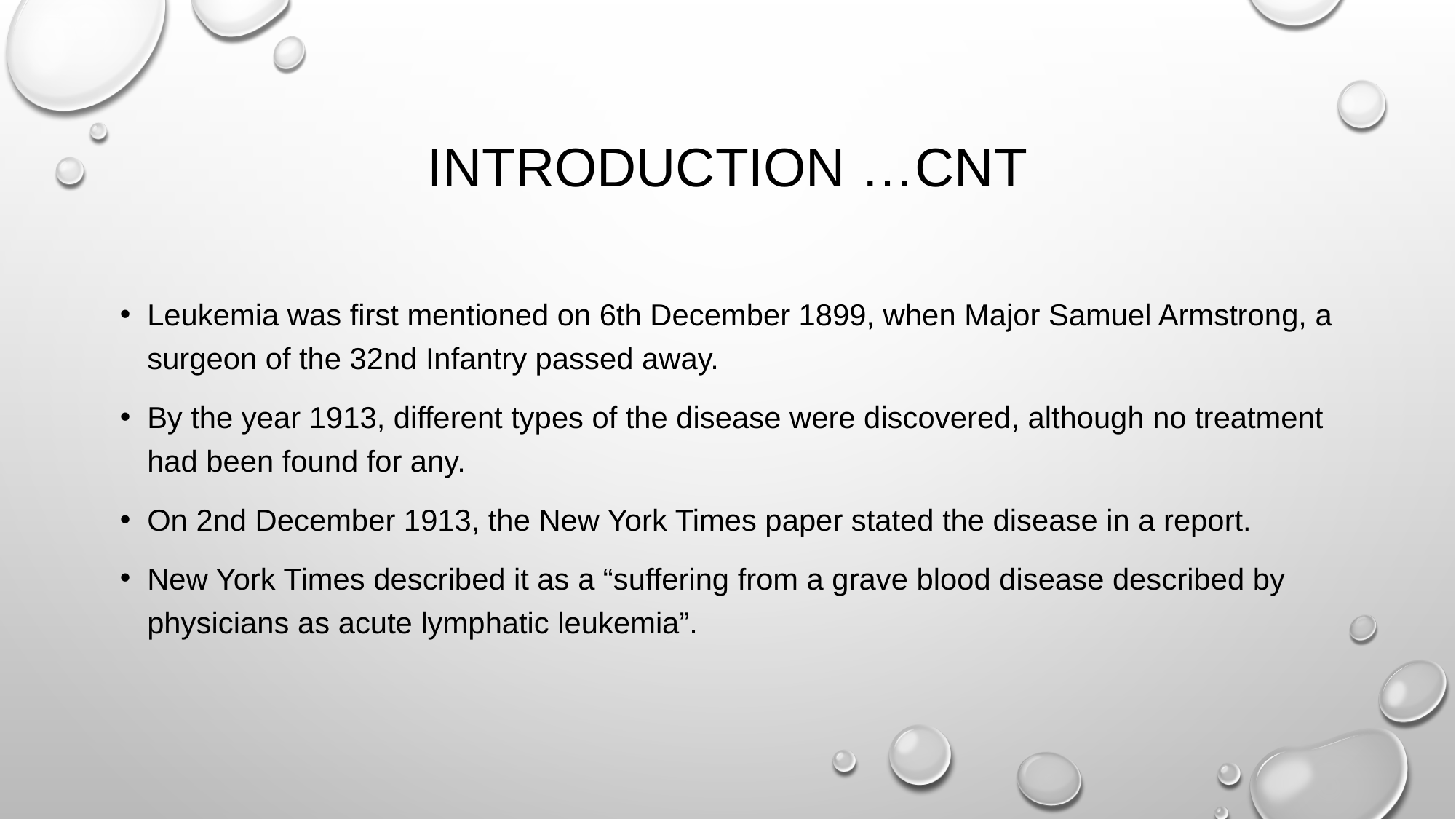

# Introduction …cnt
Leukemia was first mentioned on 6th December 1899, when Major Samuel Armstrong, a surgeon of the 32nd Infantry passed away.
By the year 1913, different types of the disease were discovered, although no treatment had been found for any.
On 2nd December 1913, the New York Times paper stated the disease in a report.
New York Times described it as a “suffering from a grave blood disease described by physicians as acute lymphatic leukemia”.